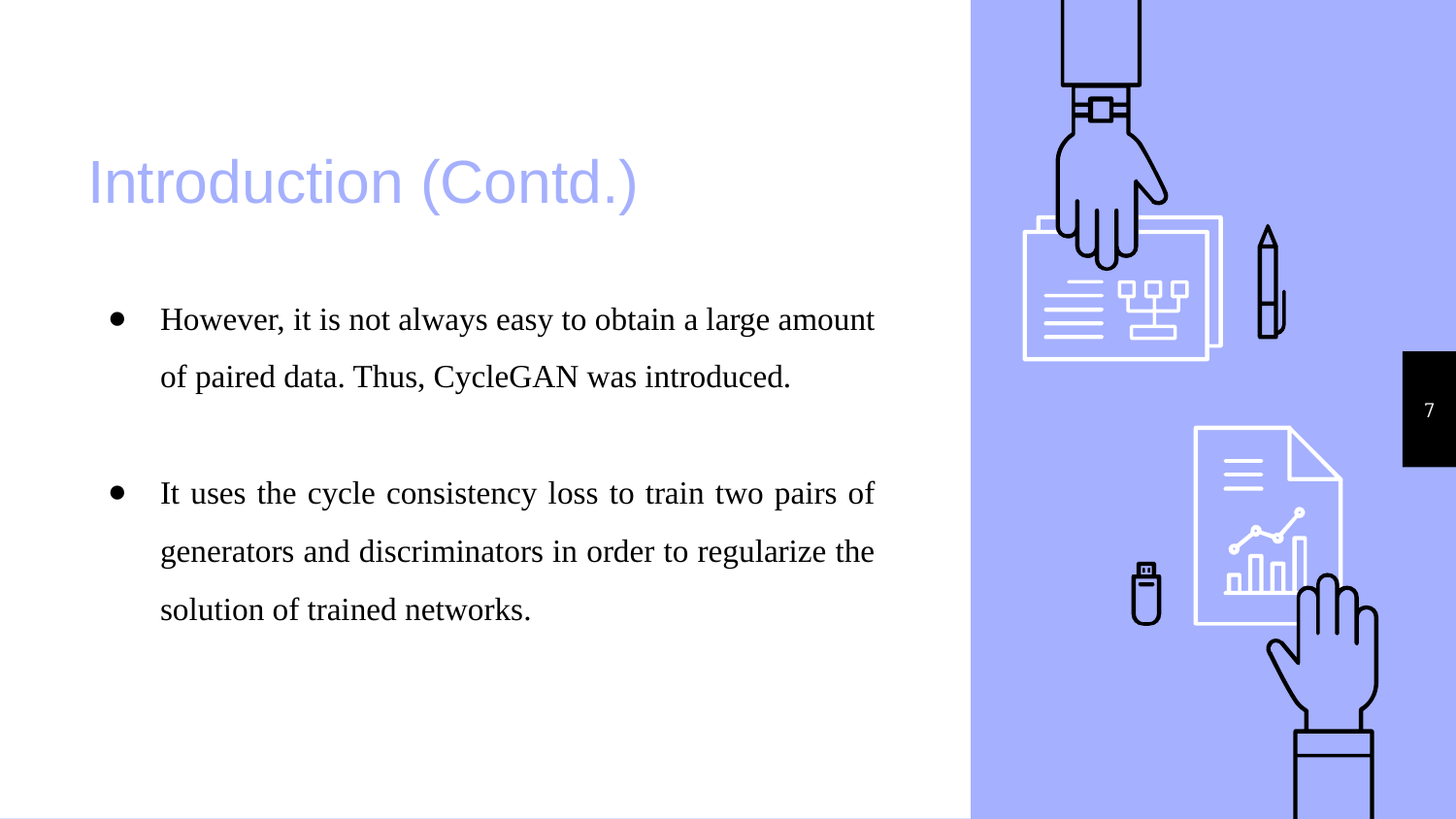

# Introduction (Contd.)
However, it is not always easy to obtain a large amount of paired data. Thus, CycleGAN was introduced.

It uses the cycle consistency loss to train two pairs of generators and discriminators in order to regularize the solution of trained networks.
7